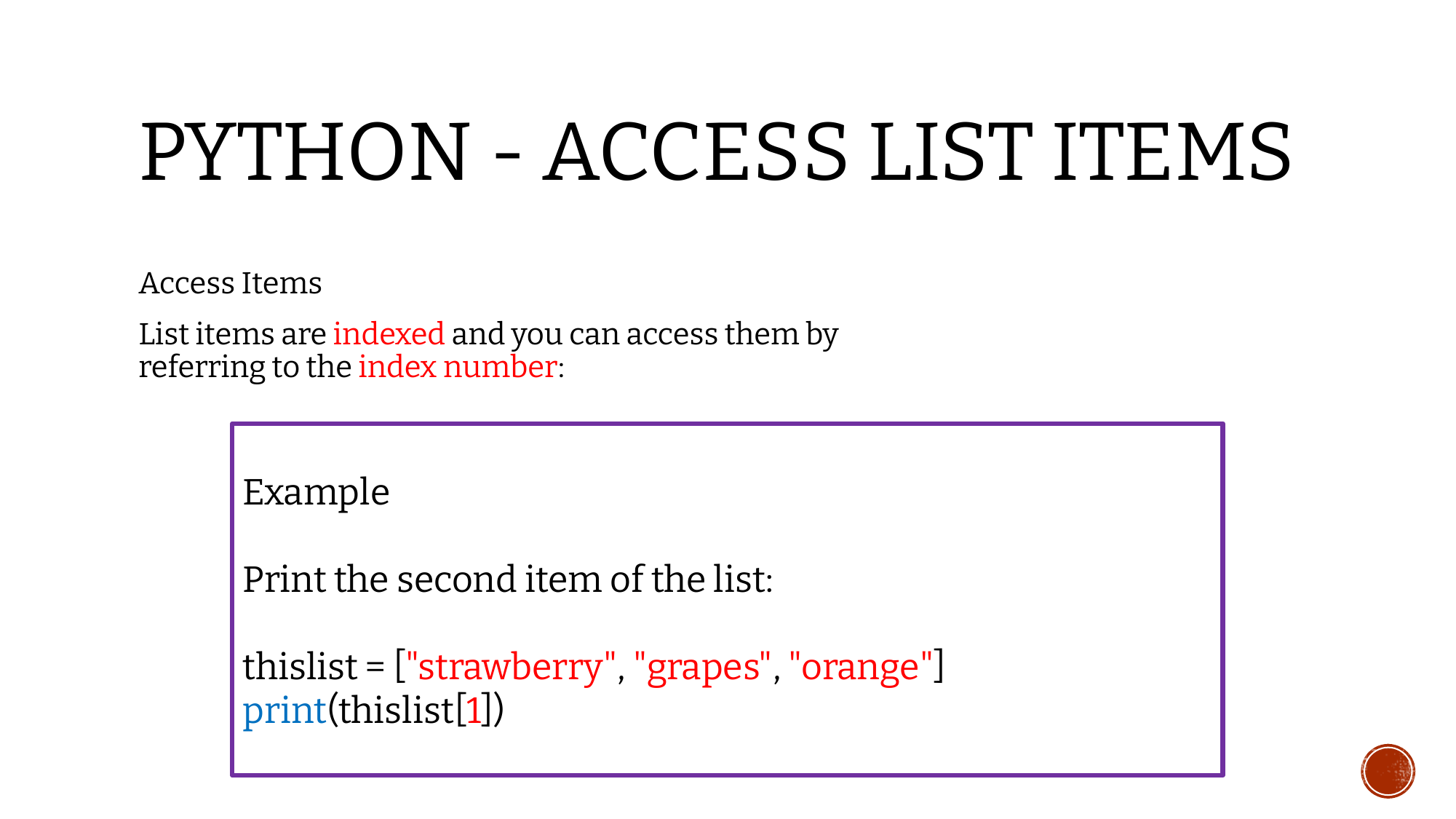

# Python - Access List Items
Access Items
List items are indexed and you can access them by referring to the index number:
Example

Print the second item of the list:

thislist = ["strawberry", "grapes", "orange"]
print(thislist[1])